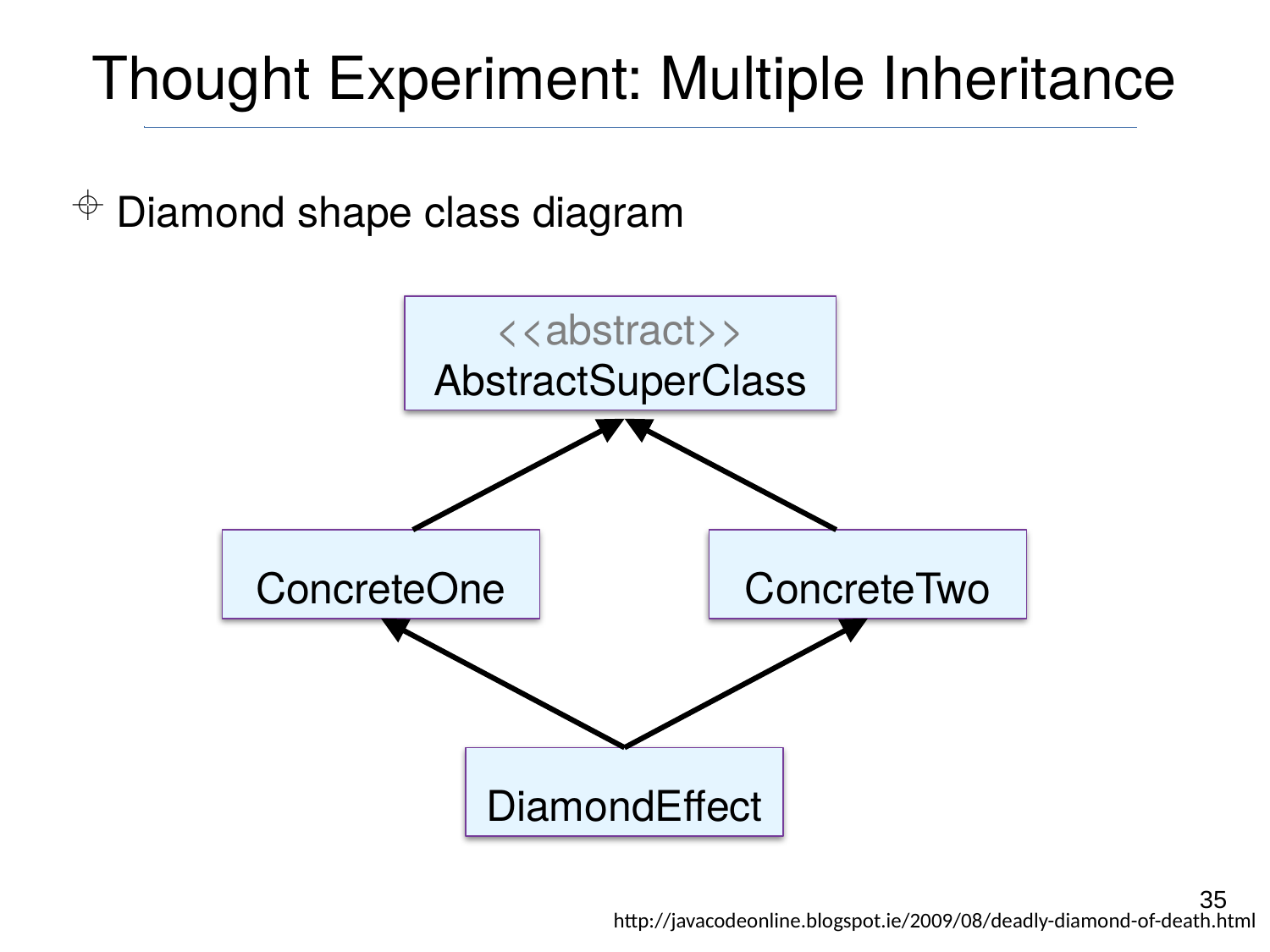

# Thought Experiment: Multiple Inheritance
Diamond shape class diagram
<<abstract>>
AbstractSuperClass
ConcreteOne
ConcreteTwo
DiamondEffect
35
http://javacodeonline.blogspot.ie/2009/08/deadly-diamond-of-death.html